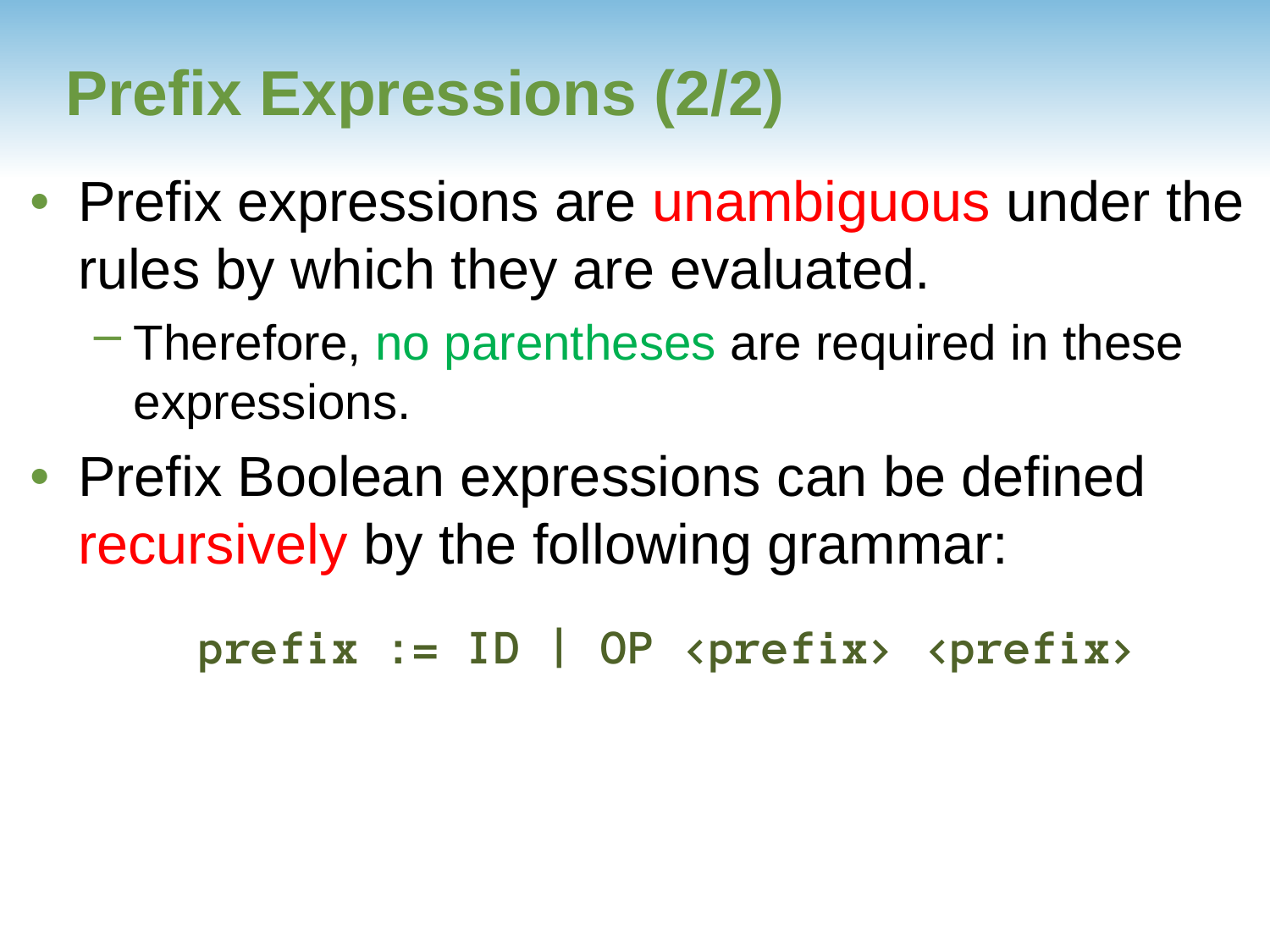

# Prefix Expressions (2/2)
Prefix expressions are unambiguous under the rules by which they are evaluated.
Therefore, no parentheses are required in these expressions.
Prefix Boolean expressions can be defined recursively by the following grammar:

prefix := ID | OP <prefix> <prefix>